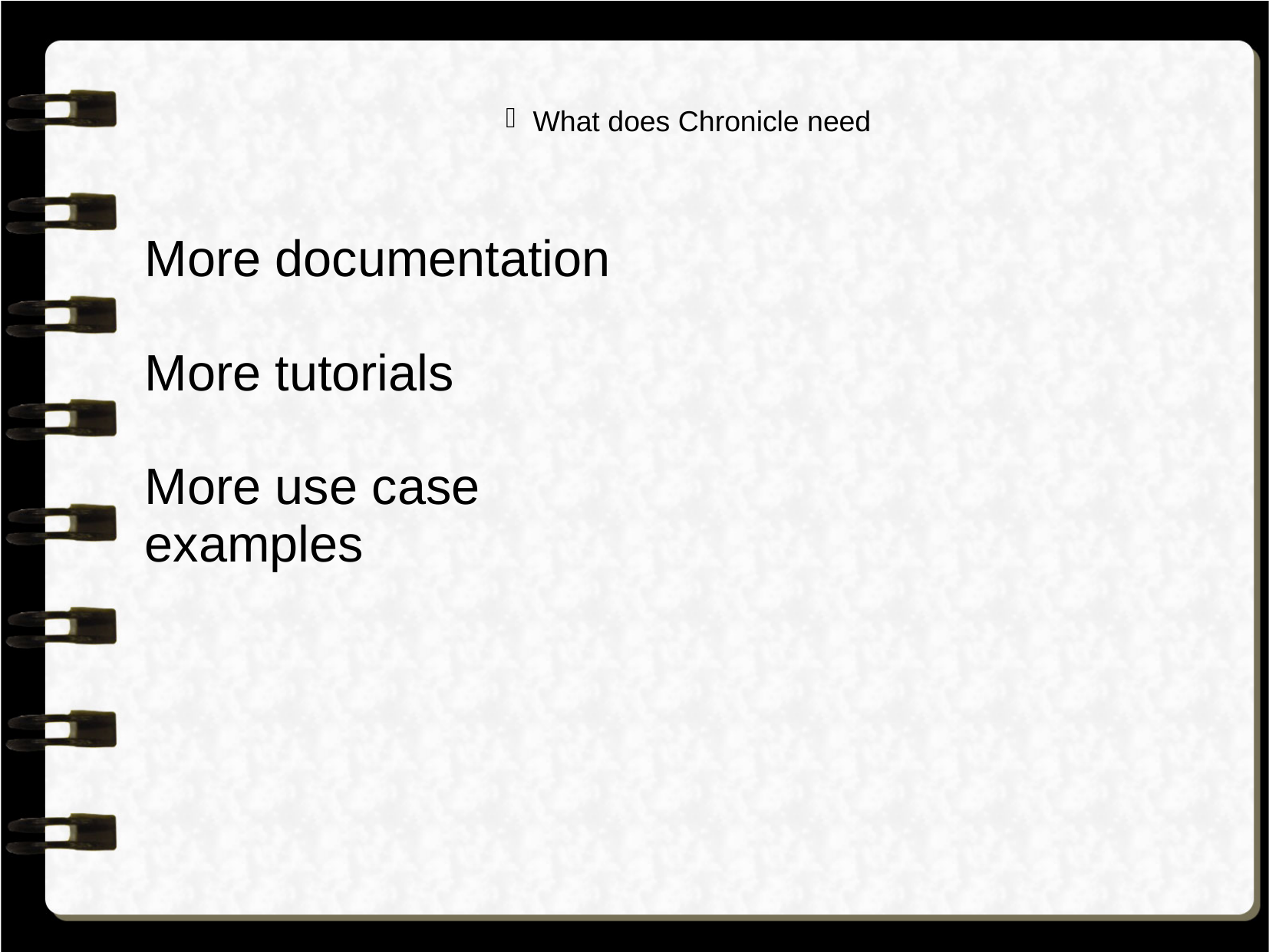

What does Chronicle need
More documentation

More tutorials

More use case examples